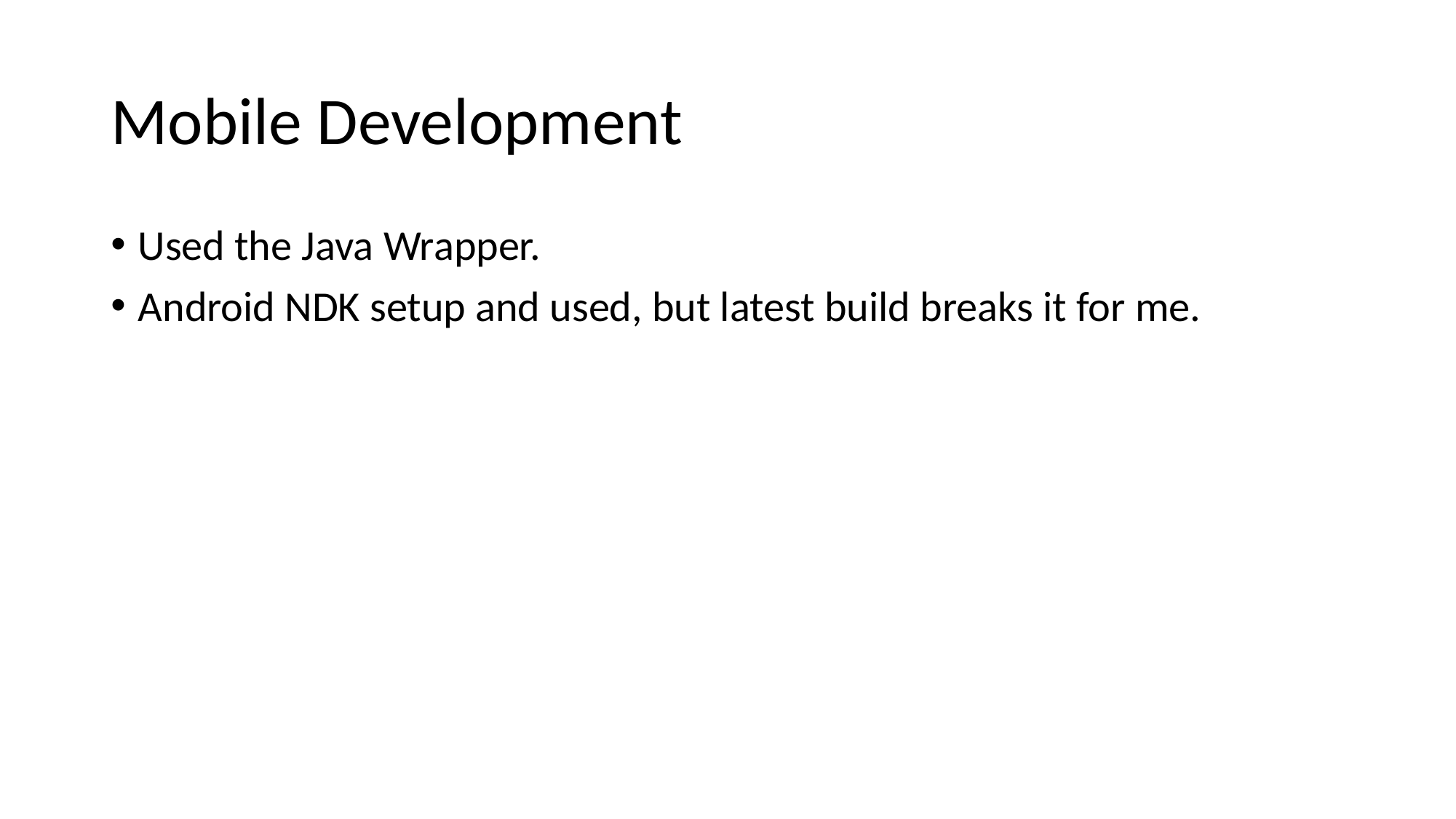

# Mobile Development
Used the Java Wrapper.
Android NDK setup and used, but latest build breaks it for me.